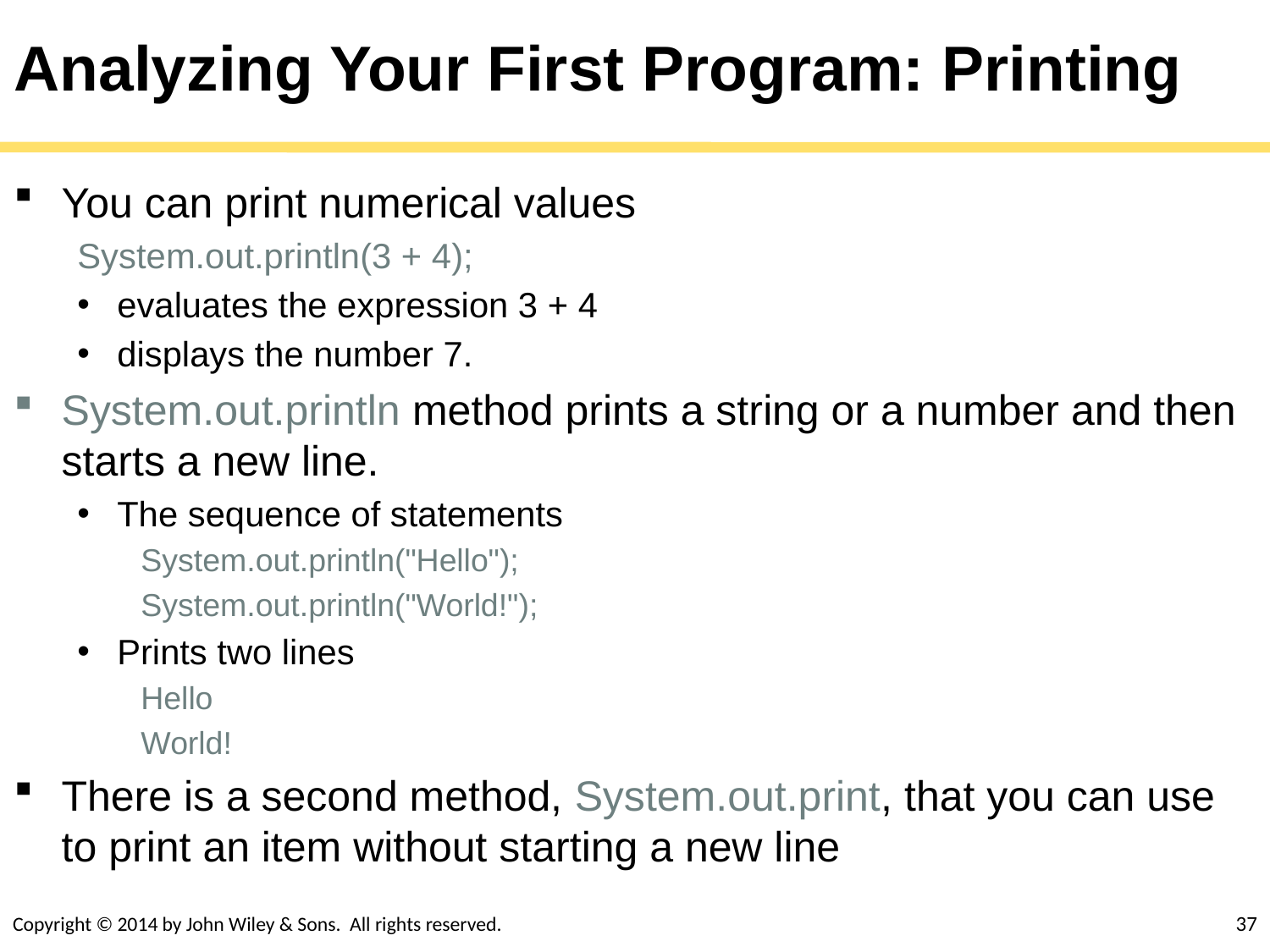

# Analyzing Your First Program: Printing
You can print numerical values
System.out.println(3 + 4);
evaluates the expression 3 + 4
displays the number 7.
System.out.println method prints a string or a number and then starts a new line.
The sequence of statements
System.out.println("Hello");
System.out.println("World!");
Prints two lines
Hello
World!
There is a second method, System.out.print, that you can use to print an item without starting a new line